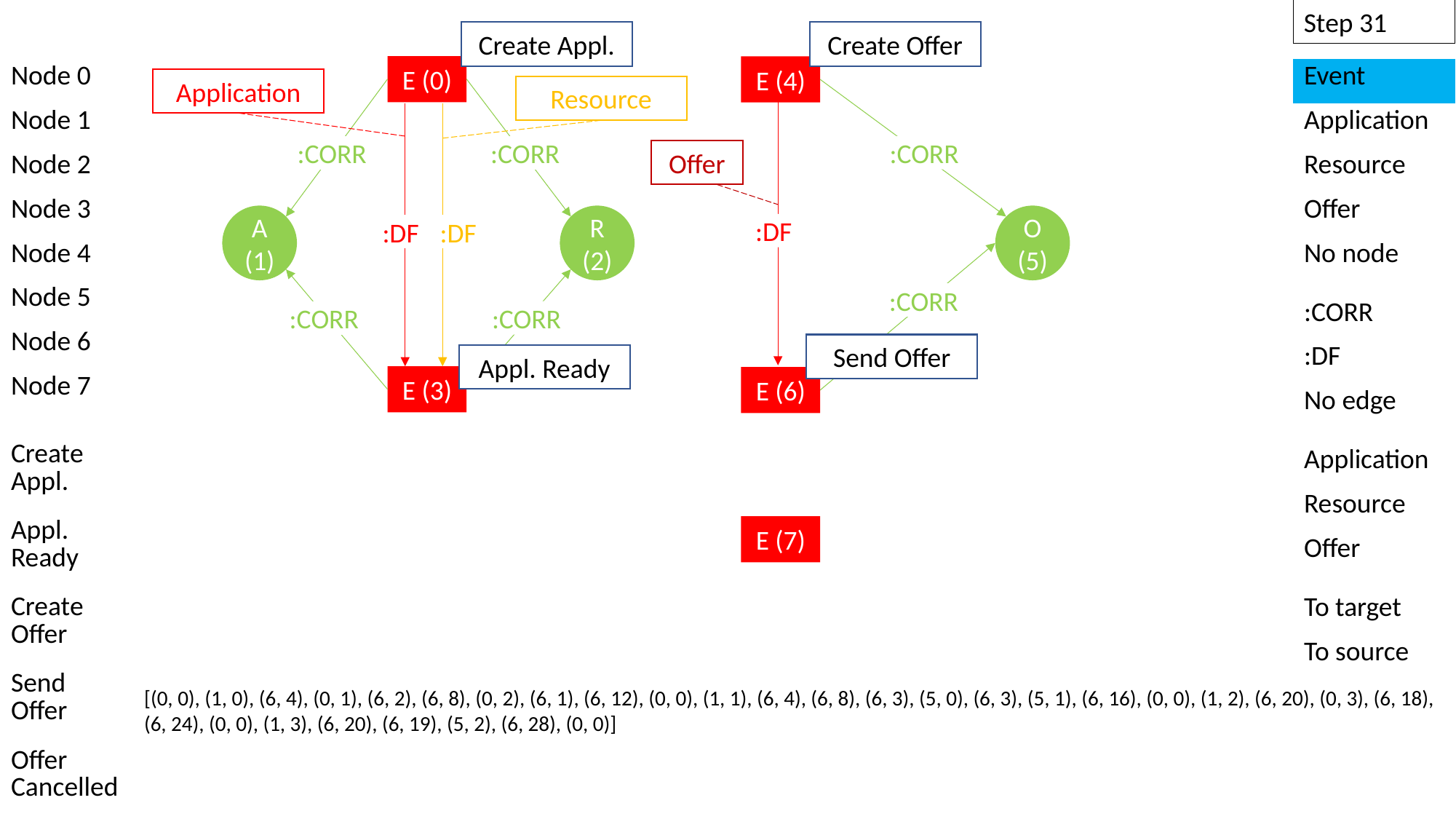

Step 31
Create Appl.
Create Offer
E (0)
E (4)
| Node 0 |
| --- |
| Node 1 |
| Node 2 |
| Node 3 |
| Node 4 |
| Node 5 |
| Node 6 |
| Node 7 |
| Event |
| --- |
| Application |
| Resource |
| Offer |
| No node |
Application
Resource
:CORR
:CORR
:CORR
Offer
A (1)
R (2)
O (5)
:DF
:DF
:DF
:CORR
| :CORR |
| --- |
| :DF |
| No edge |
:CORR
:CORR
Send Offer
Appl. Ready
E (3)
E (6)
| Create Appl. |
| --- |
| Appl. Ready |
| Create Offer |
| Send Offer |
| Offer Cancelled |
| Application |
| --- |
| Resource |
| Offer |
E (7)
| To target |
| --- |
| To source |
[(0, 0), (1, 0), (6, 4), (0, 1), (6, 2), (6, 8), (0, 2), (6, 1), (6, 12), (0, 0), (1, 1), (6, 4), (6, 8), (6, 3), (5, 0), (6, 3), (5, 1), (6, 16), (0, 0), (1, 2), (6, 20), (0, 3), (6, 18), (6, 24), (0, 0), (1, 3), (6, 20), (6, 19), (5, 2), (6, 28), (0, 0)]